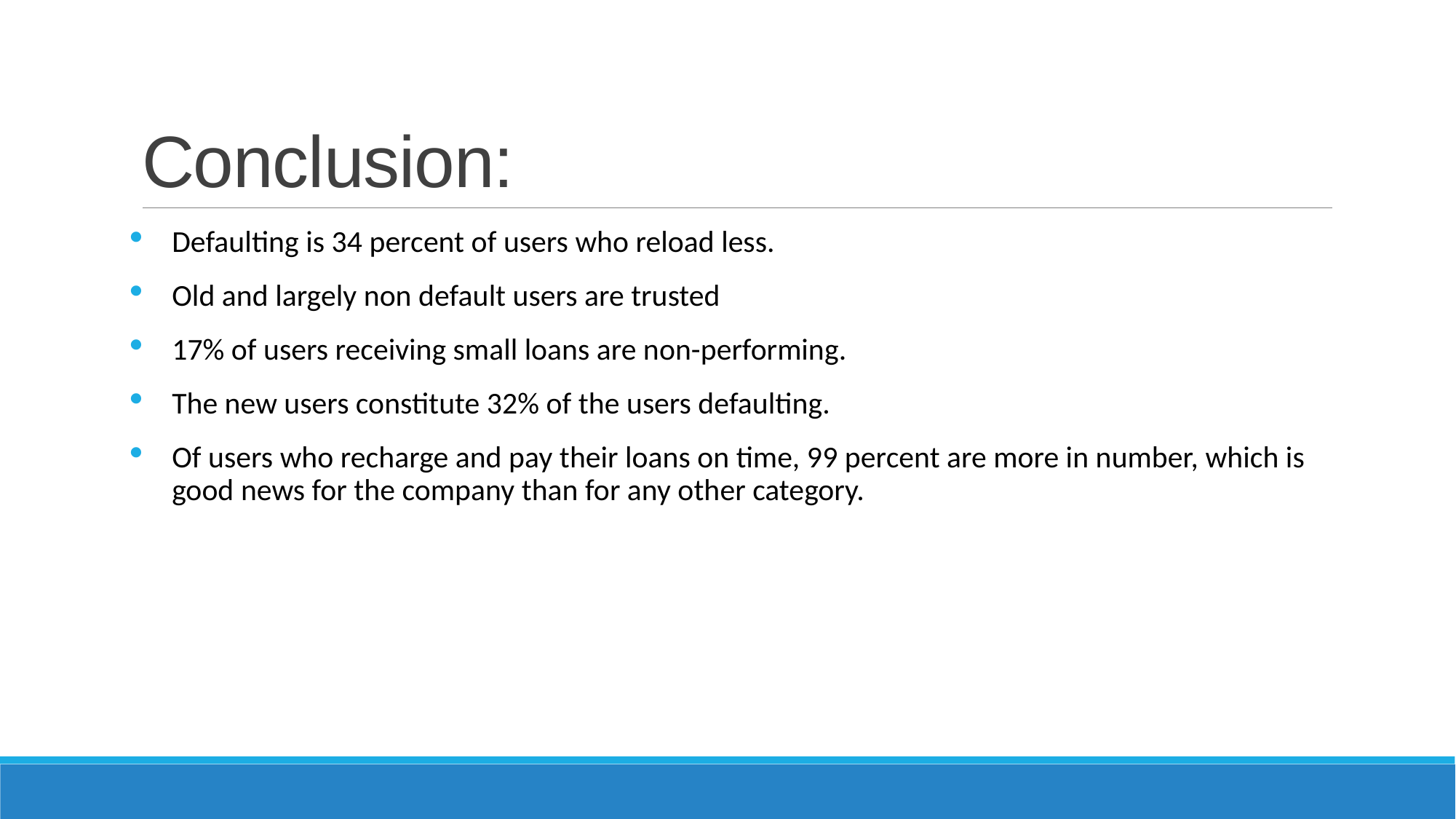

# Conclusion:
Defaulting is 34 percent of users who reload less.
Old and largely non default users are trusted
17% of users receiving small loans are non-performing.
The new users constitute 32% of the users defaulting.
Of users who recharge and pay their loans on time, 99 percent are more in number, which is good news for the company than for any other category.